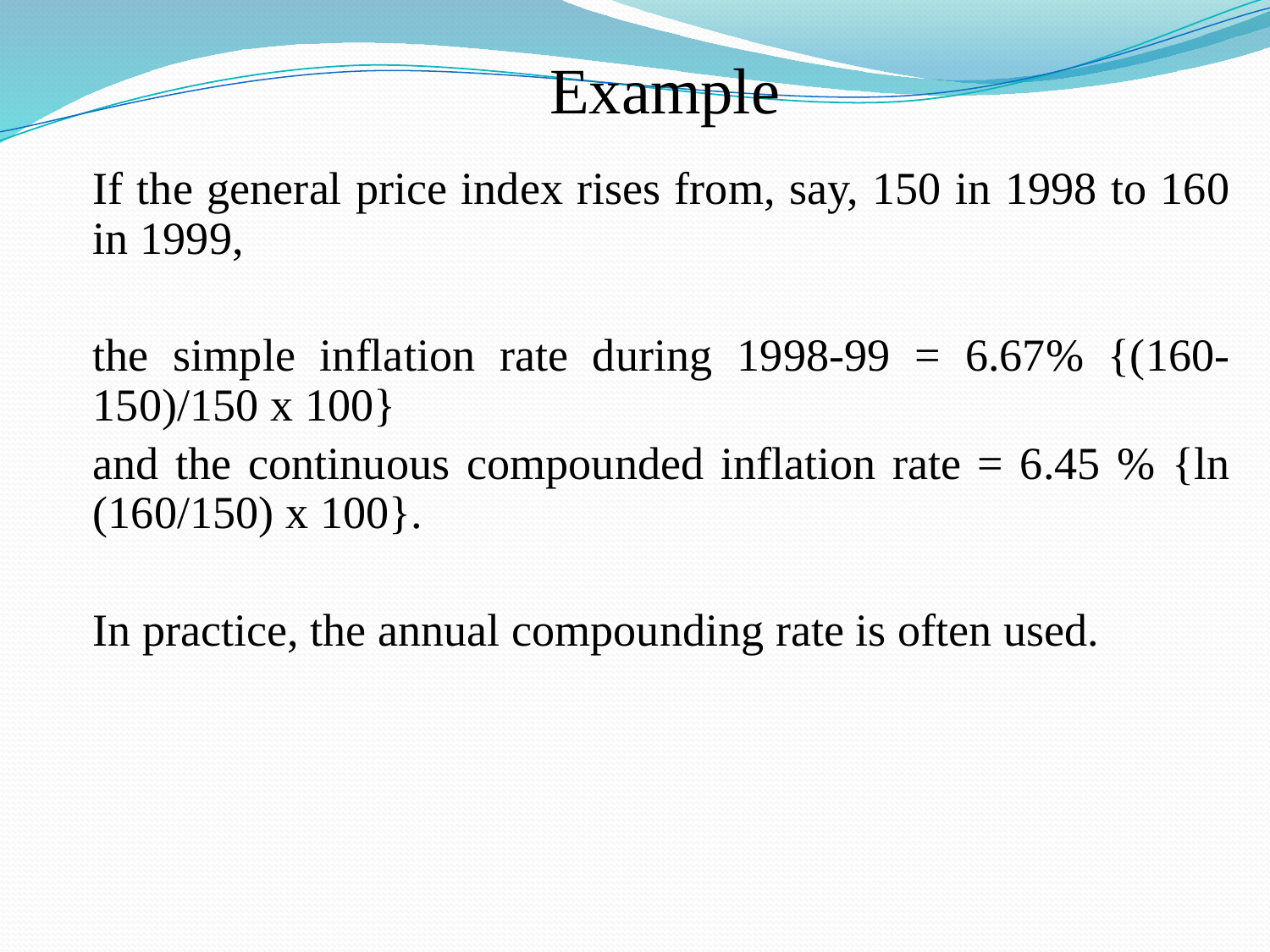

# Example
	If the general price index rises from, say, 150 in 1998 to 160 in 1999,

	the simple inflation rate during 1998-99 = 6.67% {(160-150)/150 x 100}
	and the continuous compounded inflation rate = 6.45 % {ln (160/150) x 100}.

	In practice, the annual compounding rate is often used.